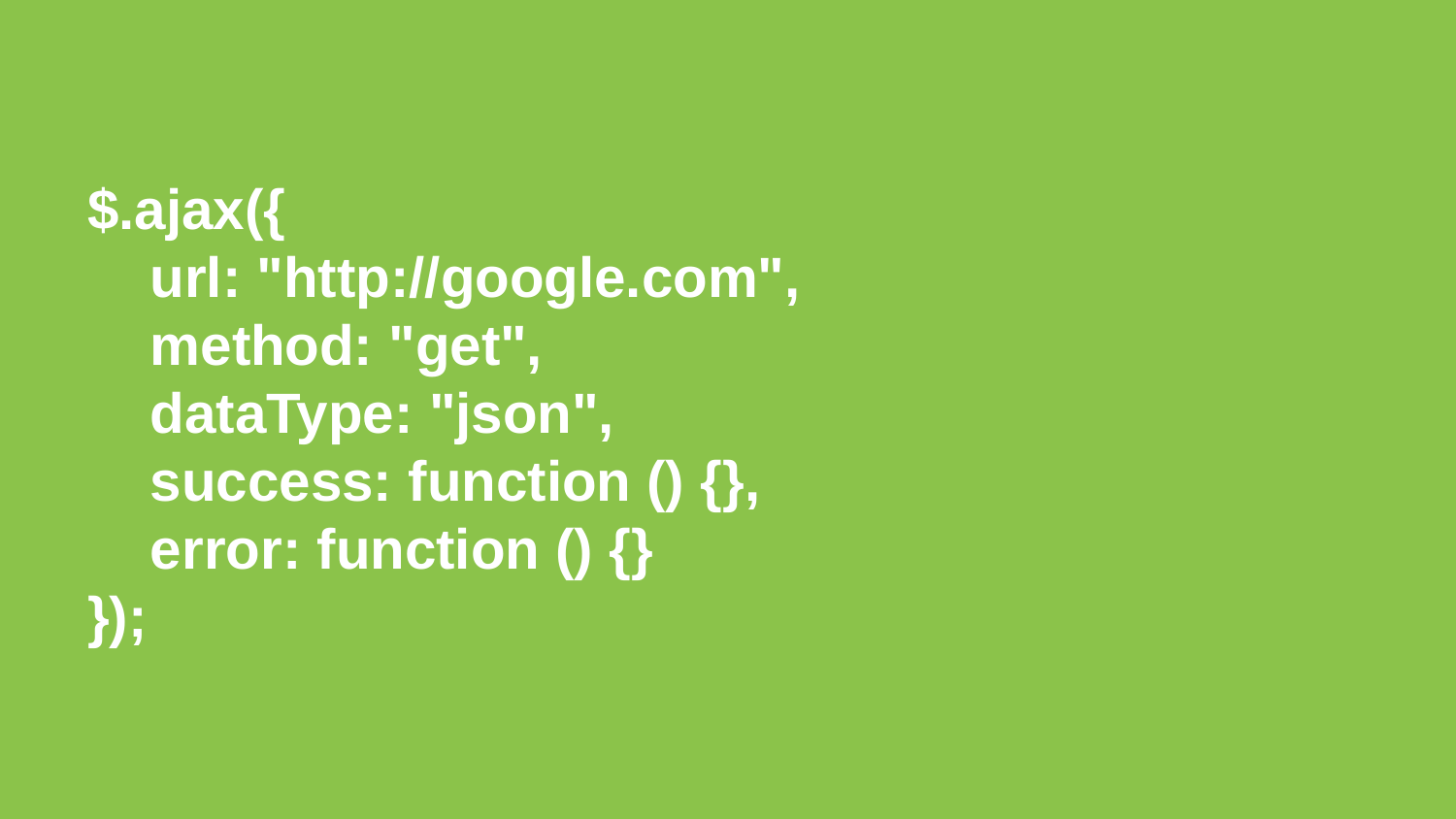

# $.ajax({ url: "http://google.com", method: "get", dataType: "json", success: function () {}, error: function () {} });